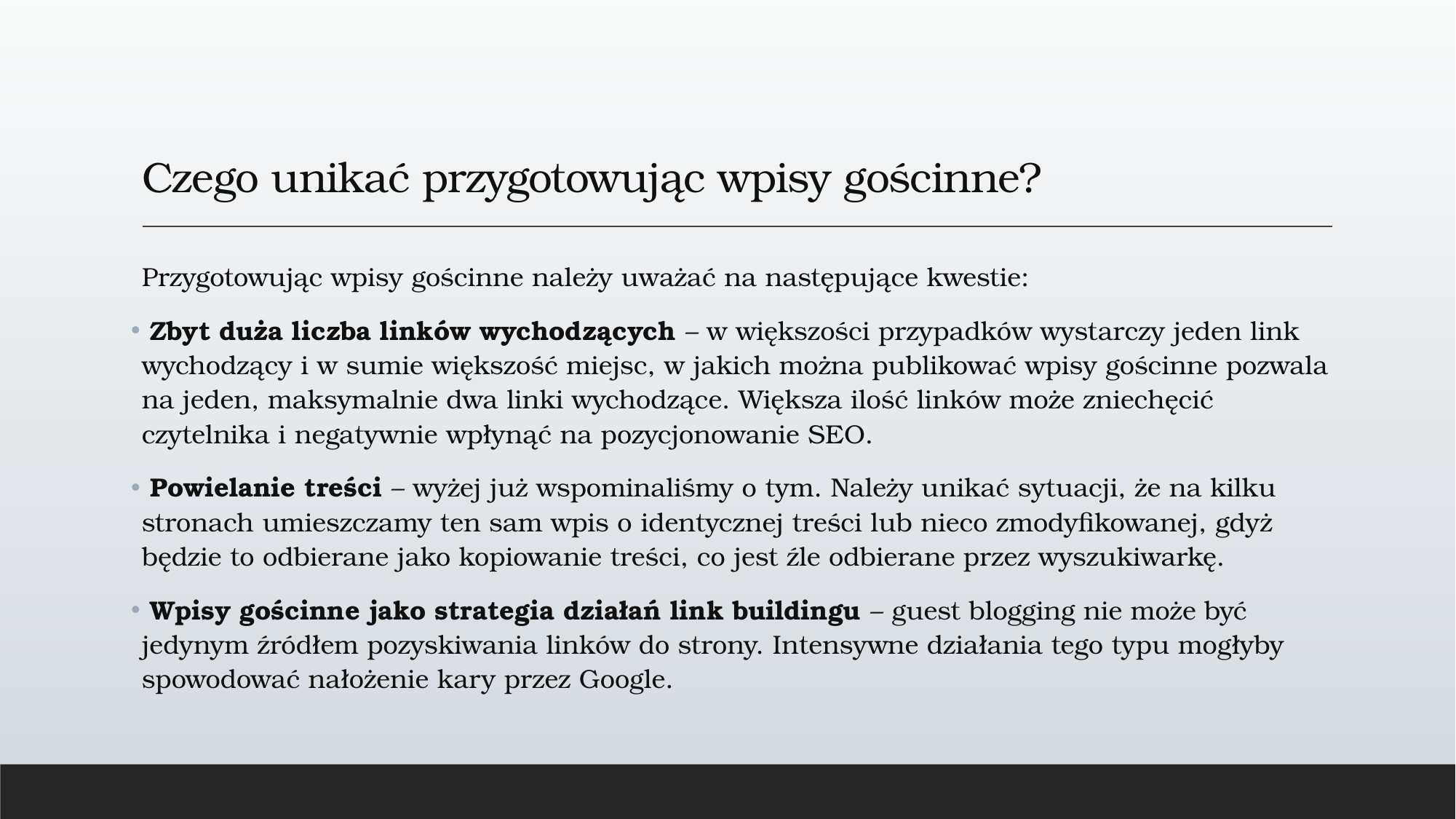

# Czego unikać przygotowując wpisy gościnne?
Przygotowując wpisy gościnne należy uważać na następujące kwestie:
 Zbyt duża liczba linków wychodzących – w większości przypadków wystarczy jeden link wychodzący i w sumie większość miejsc, w jakich można publikować wpisy gościnne pozwala na jeden, maksymalnie dwa linki wychodzące. Większa ilość linków może zniechęcić czytelnika i negatywnie wpłynąć na pozycjonowanie SEO.
 Powielanie treści – wyżej już wspominaliśmy o tym. Należy unikać sytuacji, że na kilku stronach umieszczamy ten sam wpis o identycznej treści lub nieco zmodyfikowanej, gdyż będzie to odbierane jako kopiowanie treści, co jest źle odbierane przez wyszukiwarkę.
 Wpisy gościnne jako strategia działań link buildingu – guest blogging nie może być jedynym źródłem pozyskiwania linków do strony. Intensywne działania tego typu mogłyby spowodować nałożenie kary przez Google.